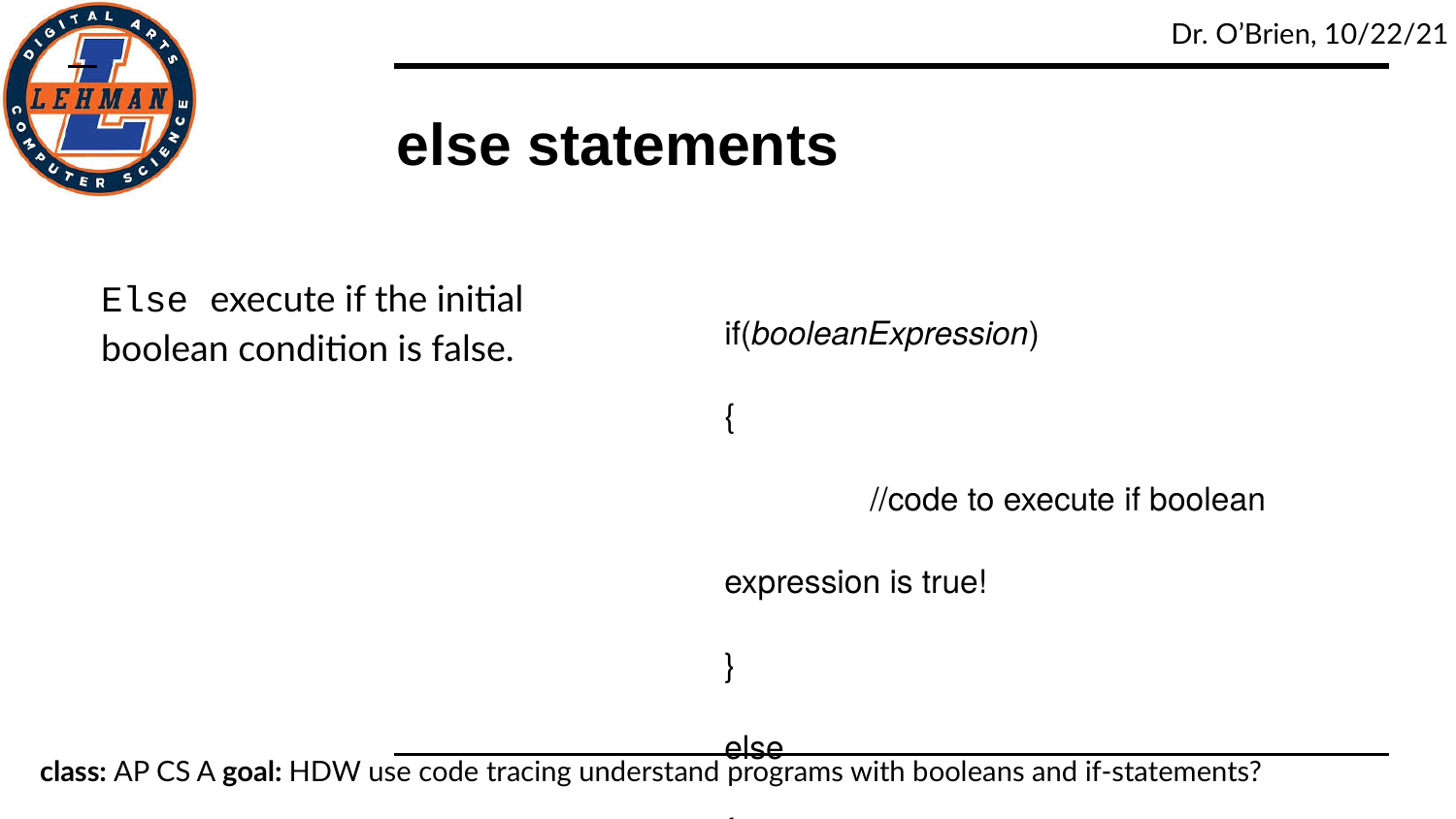

# else statements
Else execute if the initial boolean condition is false.
if(booleanExpression)
{
	//code to execute if boolean expression is true!
}
else
{
	//code to execute if boolean expression is false!
}